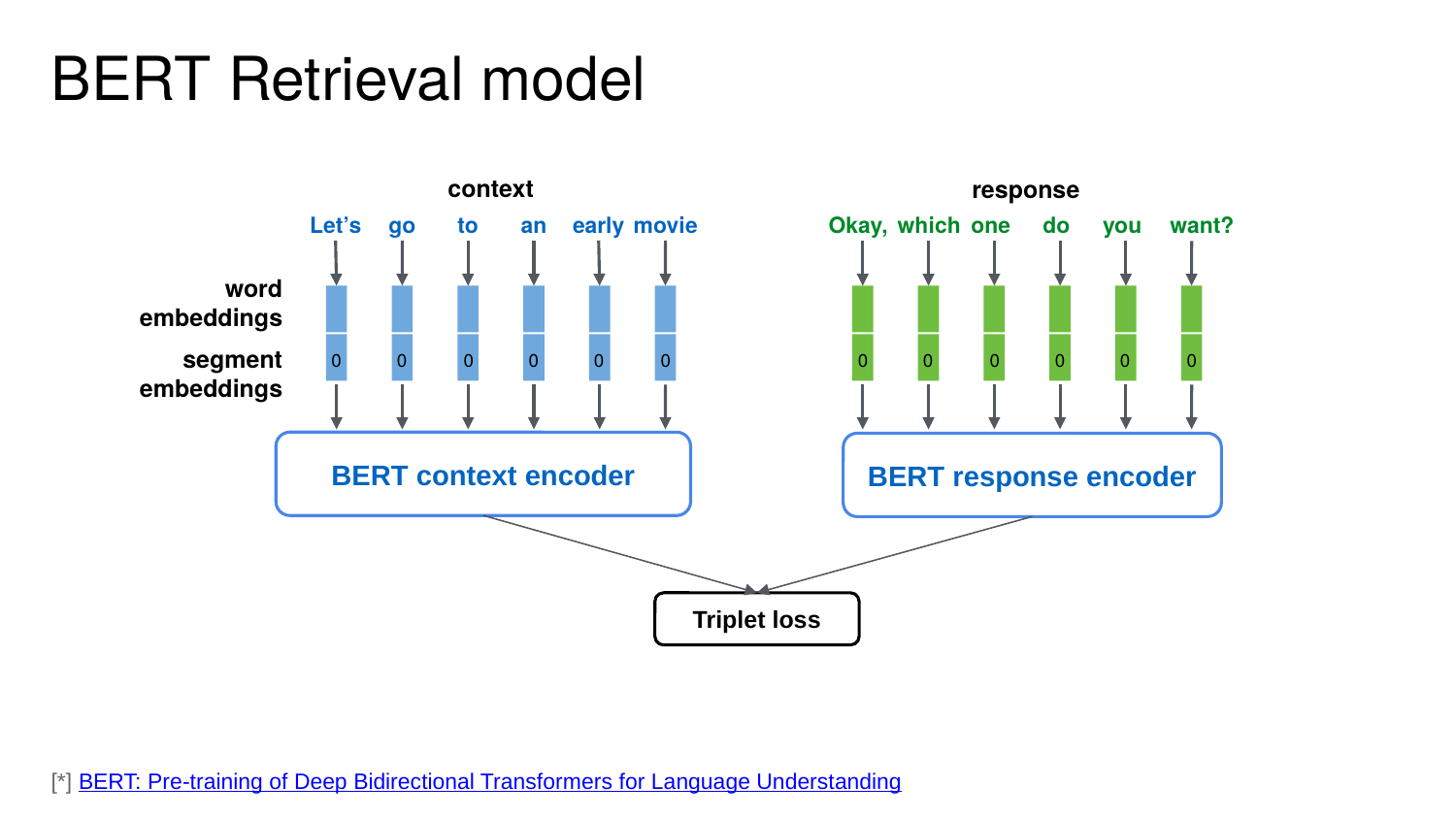

BERT Retrieval model

context
response
Let’s
go
to
an
early
movie
Okay,
which
one
do
you
want?
word embeddings

segment embeddings

0
0
0
0
0
0
0
0
0
0
0
0
BERT context encoder
BERT response encoder
Triplet loss
[*] BERT: Pre-training of Deep Bidirectional Transformers for Language Understanding